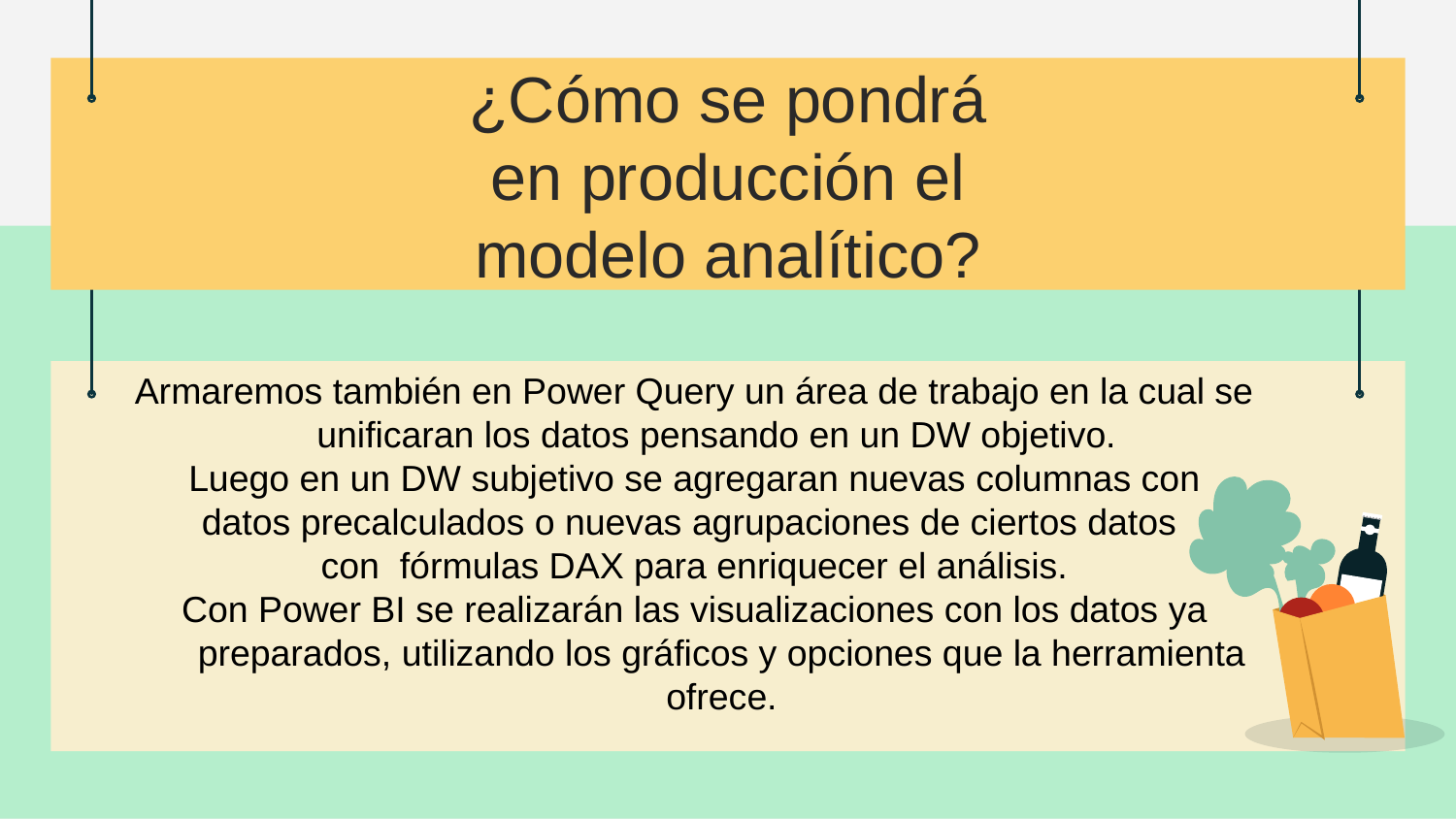

# ¿Cómo se pondrá en producción el modelo analítico?

Armaremos también en Power Query un área de trabajo en la cual se unificaran los datos pensando en un DW objetivo.
Luego en un DW subjetivo se agregaran nuevas columnas con
datos precalculados o nuevas agrupaciones de ciertos datos
con  fórmulas DAX para enriquecer el análisis.
Con Power BI se realizarán las visualizaciones con los datos ya preparados, utilizando los gráficos y opciones que la herramienta ofrece.